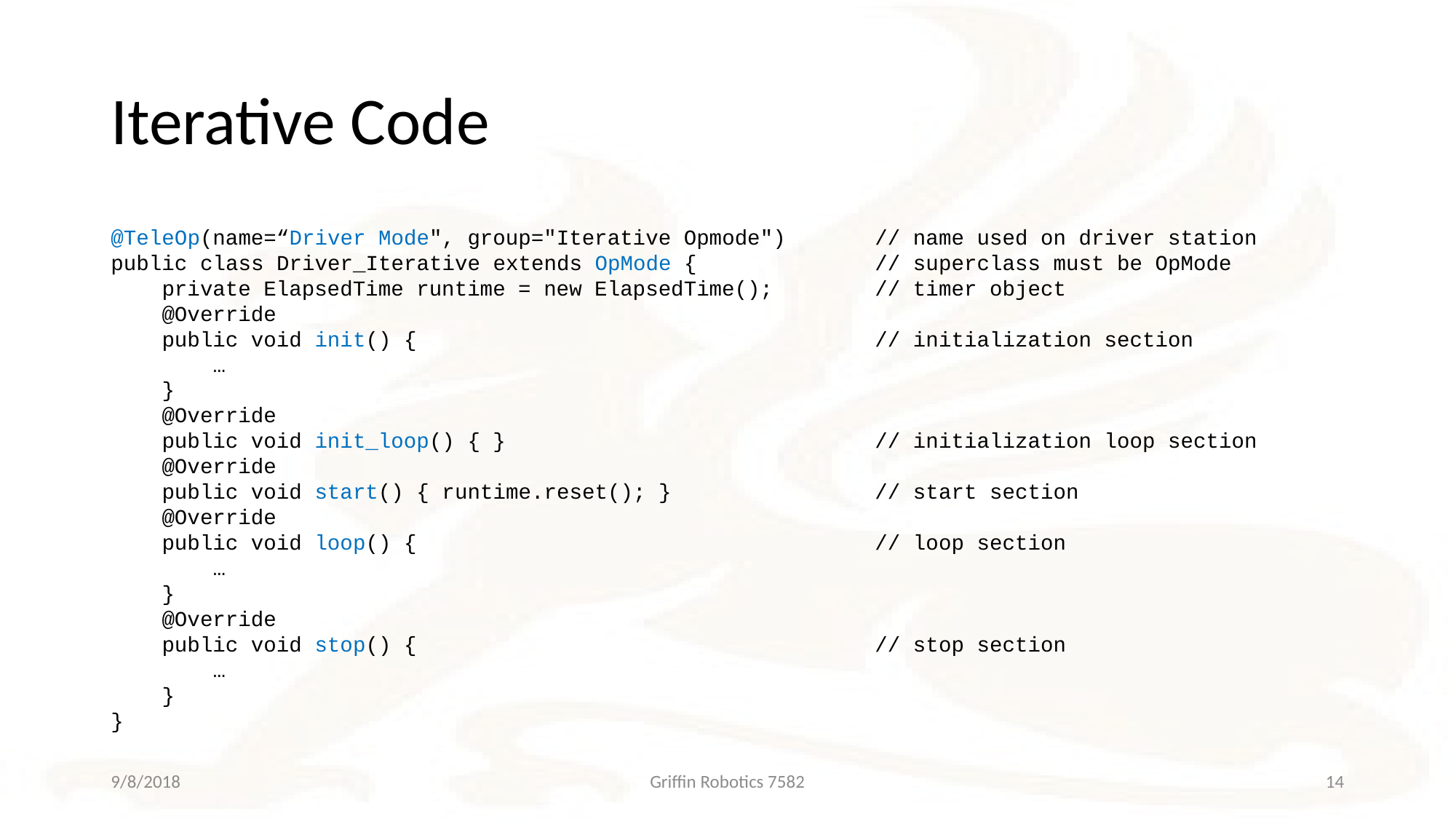

# Iterative Code
@TeleOp(name=“Driver Mode", group="Iterative Opmode")	// name used on driver station
public class Driver_Iterative extends OpMode {		// superclass must be OpMode
    private ElapsedTime runtime = new ElapsedTime();	// timer object
    @Override
    public void init() {					// initialization section
        …
    }
    @Override
    public void init_loop() { }				// initialization loop section
    @Override
    public void start() { runtime.reset(); }		// start section
    @Override
    public void loop() {					// loop section
        …
    }
    @Override
    public void stop() {					// stop section
        …
    }
}
9/8/2018
Griffin Robotics 7582
14